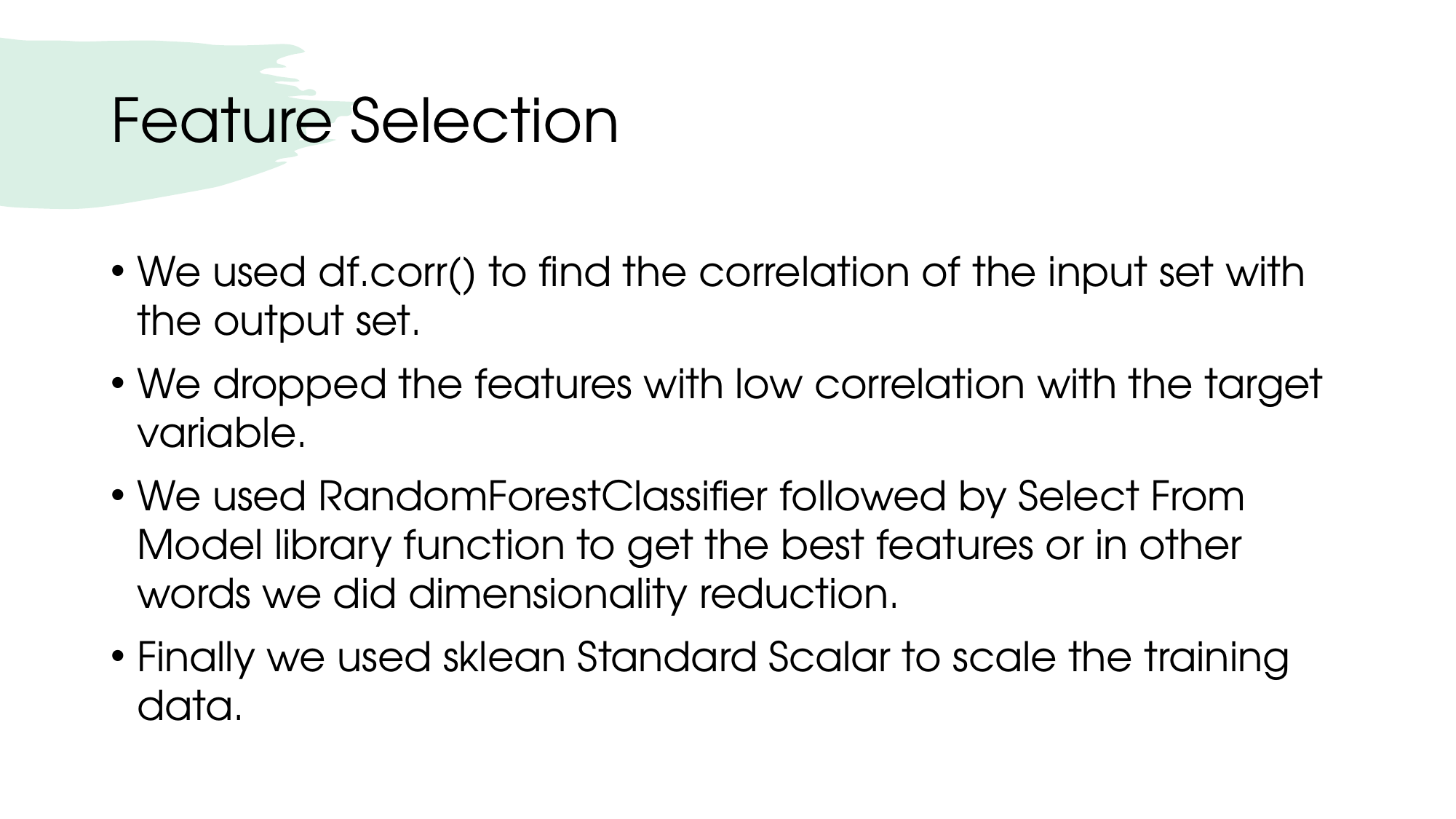

# Feature Selection
We used df.corr() to find the correlation of the input set with the output set.
We dropped the features with low correlation with the target variable.
We used RandomForestClassifier followed by Select From Model library function to get the best features or in other words we did dimensionality reduction.
Finally we used sklean Standard Scalar to scale the training data.